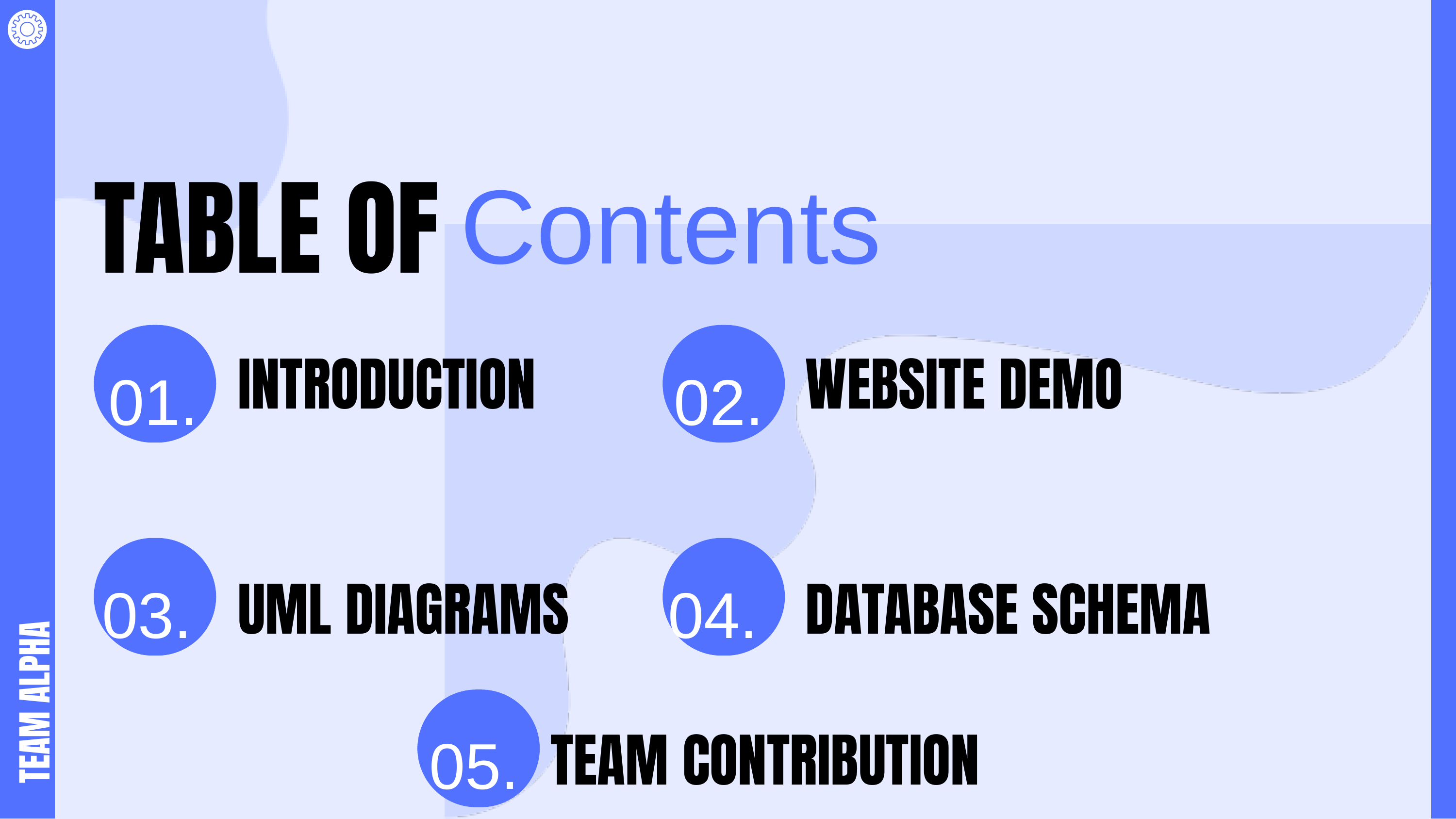

TEAM ALPHA

TABLE OF
Contents

INTRODUCTION
WEBSITE DEMO
01.
02.

03.
04.
UML DIAGRAMS
DATABASE SCHEMA

05.
TEAM CONTRIBUTION